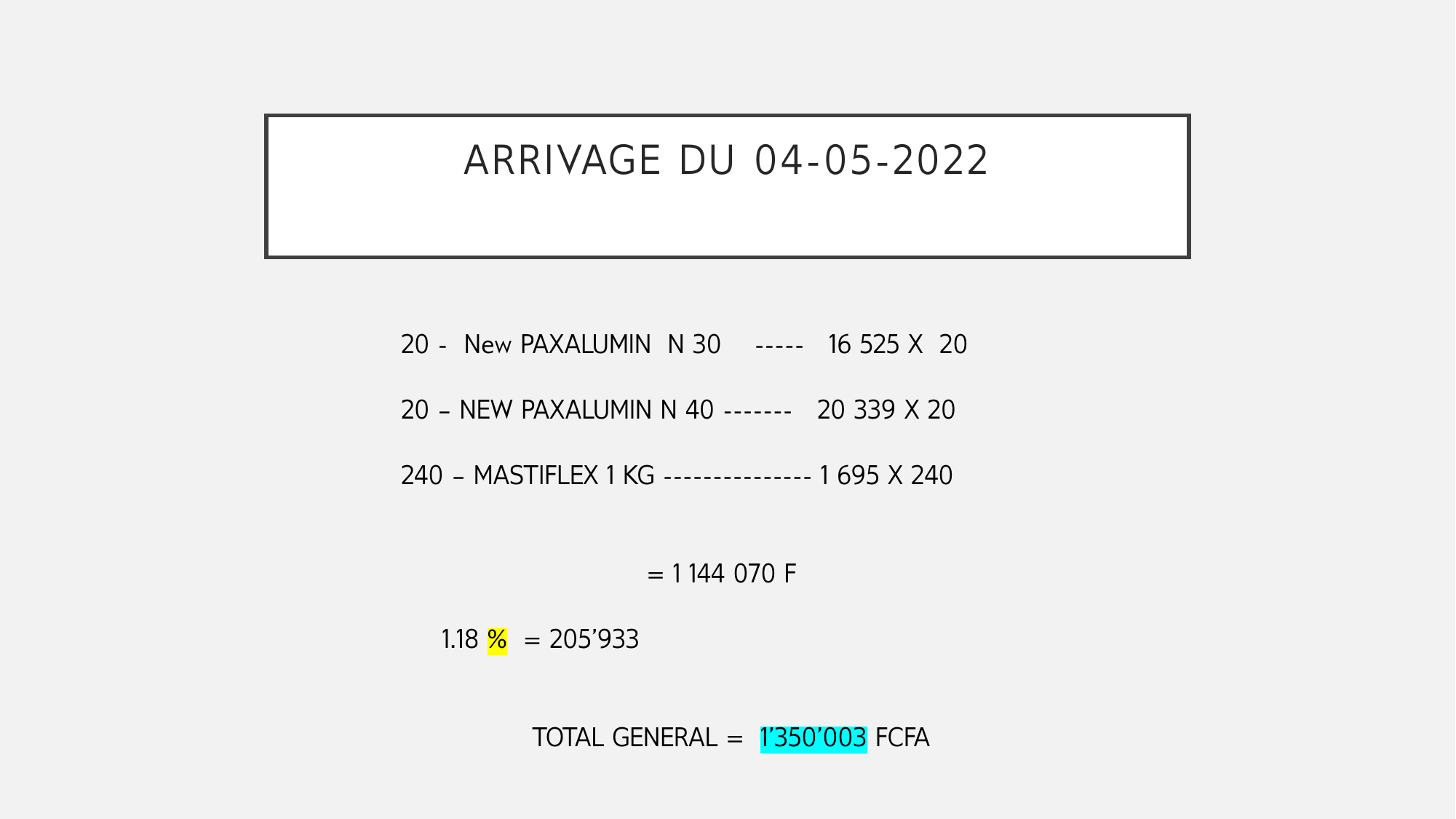

# ARRIVAGE DU 04-05-2022
20 -  New PAXALUMIN  N 30    -----   16 525 X  20

20 – NEW PAXALUMIN N 40 -------   20 339 X 20

240 – MASTIFLEX 1 KG --------------- 1 695 X 240

                              = 1 144 070 F

     1.18 %  = 205’933

                TOTAL GENERAL =  1’350’003 FCFA